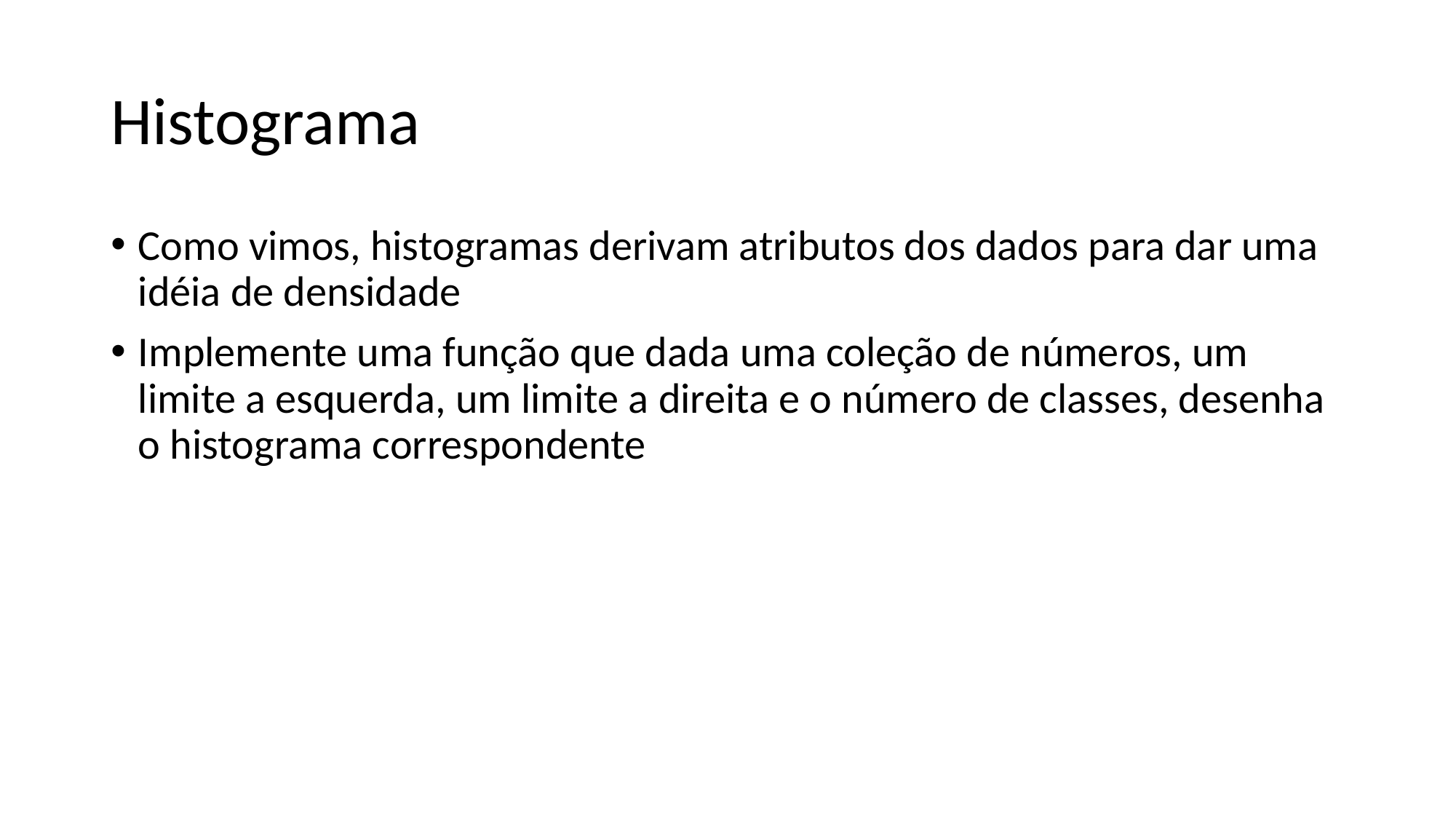

# Histograma
Como vimos, histogramas derivam atributos dos dados para dar uma idéia de densidade
Implemente uma função que dada uma coleção de números, um limite a esquerda, um limite a direita e o número de classes, desenha o histograma correspondente